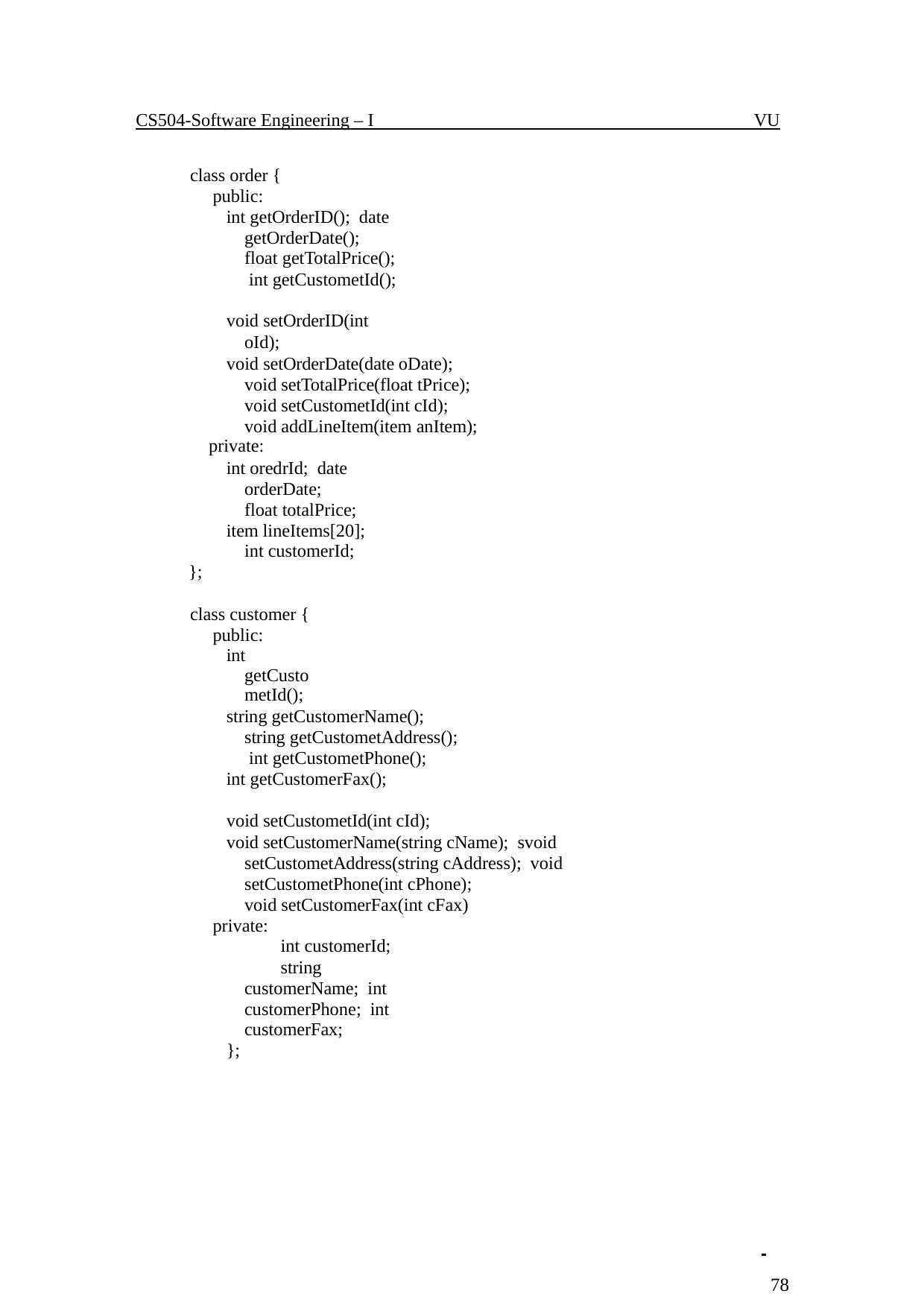

CS504-Software Engineering – I
VU

class order {  public:
int getOrderID();  date getOrderDate();  float getTotalPrice();  int getCustometId();

void setOrderID(int oId);
void setOrderDate(date oDate);  void setTotalPrice(float tPrice);  void setCustometId(int cId);  void addLineItem(item anItem);
private:
int oredrId;  date orderDate;  float totalPrice;
item lineItems[20];  int customerId;
};

class customer {  public:
int getCustometId();
string getCustomerName();  string getCustometAddress();  int getCustometPhone();
int getCustomerFax();

void setCustometId(int cId);
void setCustomerName(string cName);  svoid setCustometAddress(string cAddress);  void setCustometPhone(int cPhone);
void setCustomerFax(int cFax)  private:
int customerId;
string customerName;  int customerPhone;  int customerFax;
};
 	  78
© Copyright Virtual University of Pakistan